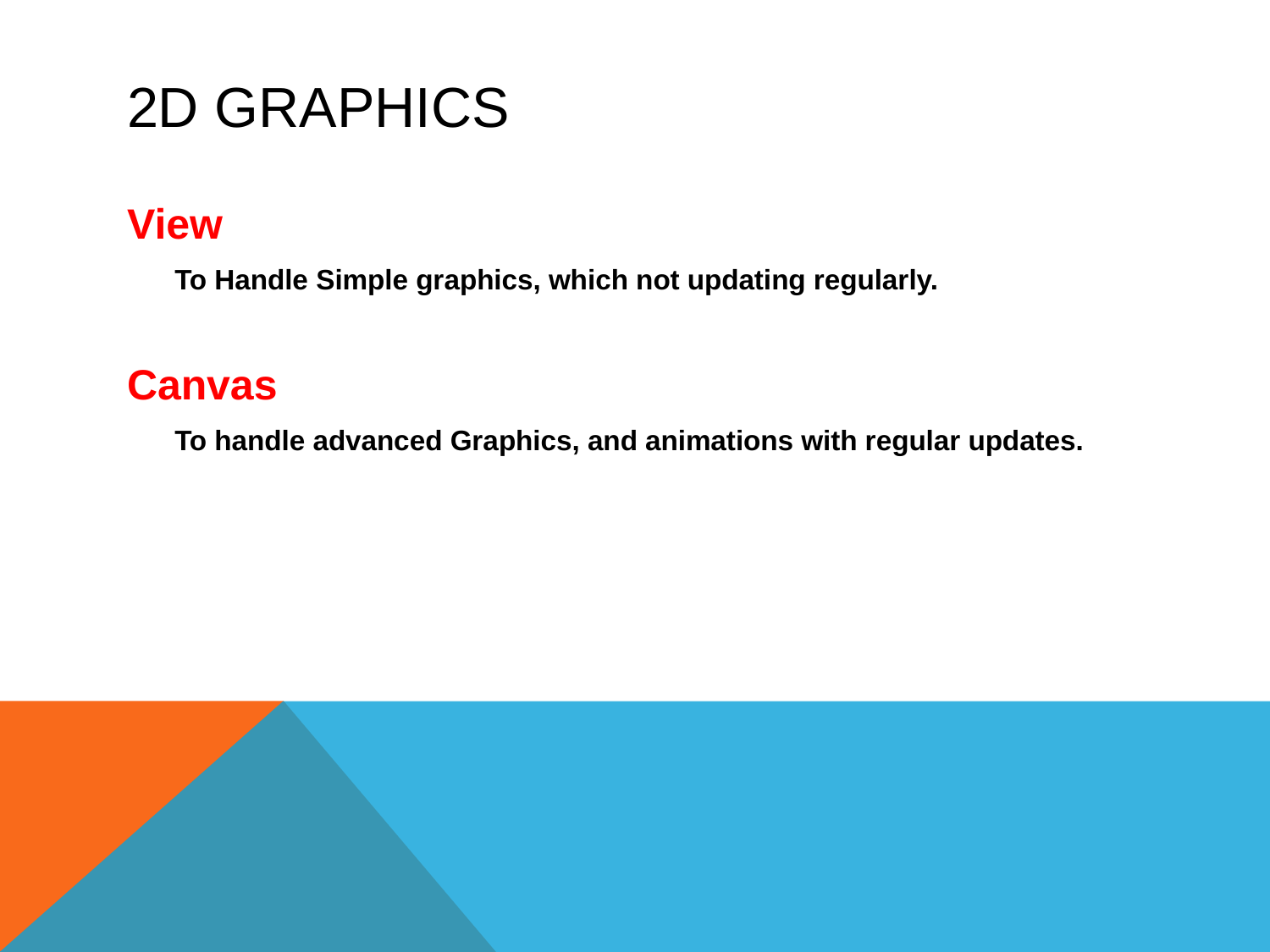

# 2D Graphics
View
	To Handle Simple graphics, which not updating regularly.

Canvas
	To handle advanced Graphics, and animations with regular updates.